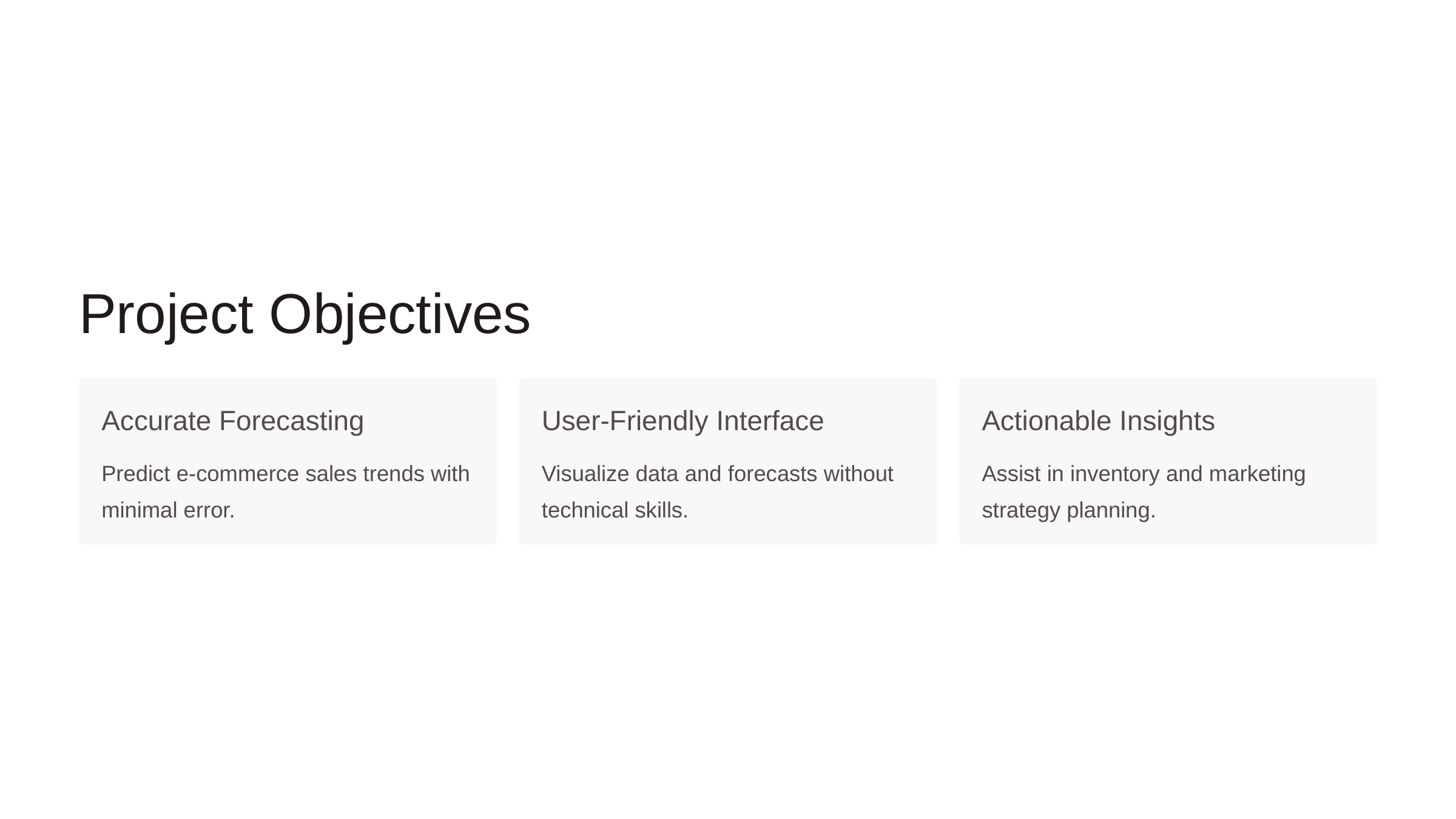

Project Objectives

Accurate Forecasting
User-Friendly Interface
Actionable Insights
Predict e-commerce sales trends with minimal error.
Visualize data and forecasts without technical skills.
Assist in inventory and marketing strategy planning.